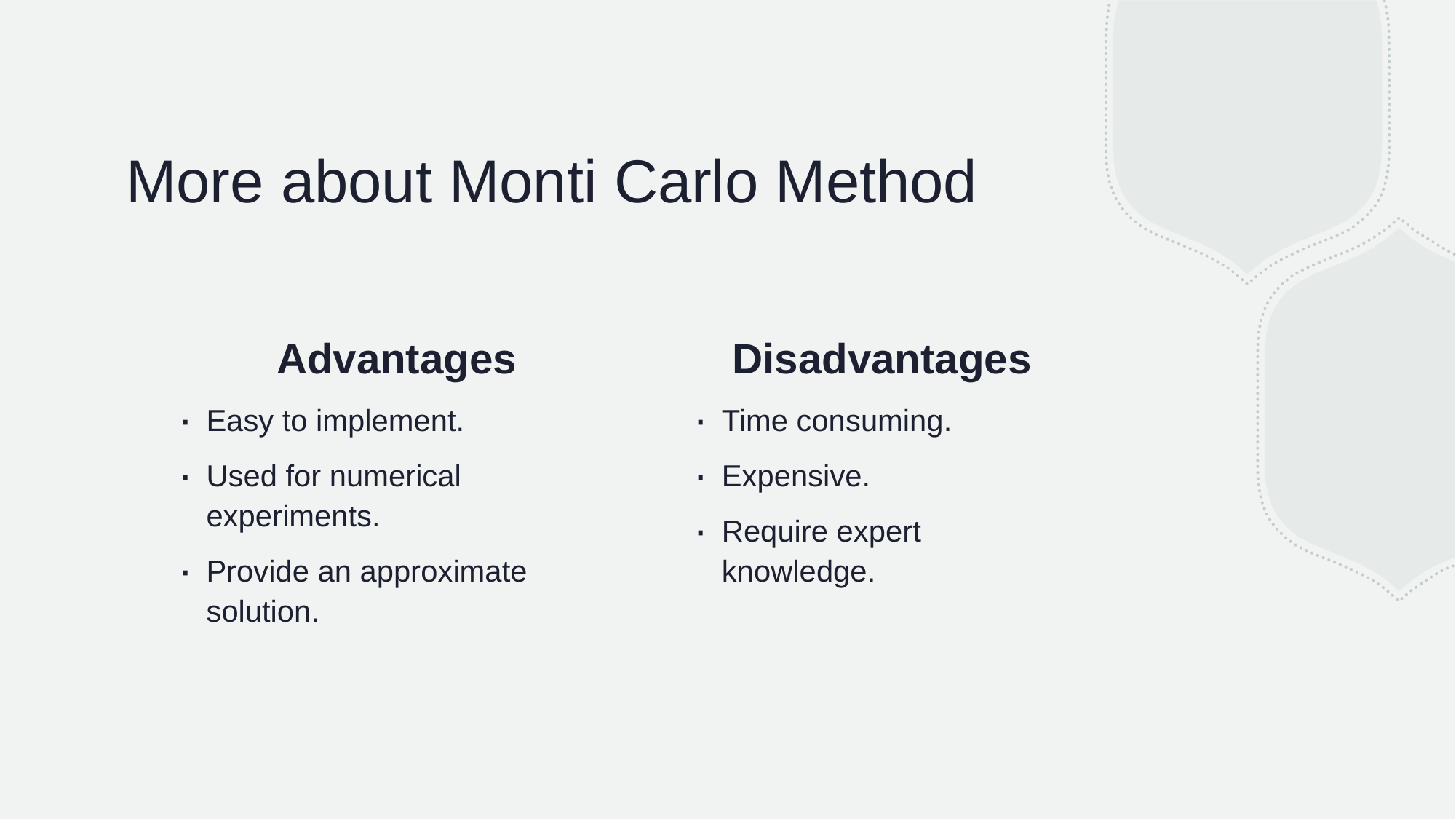

# More about Monti Carlo Method
Advantages
Easy to implement.
Used for numerical experiments.
Provide an approximate solution.

Disadvantages
Time consuming.
Expensive.
Require expert knowledge.